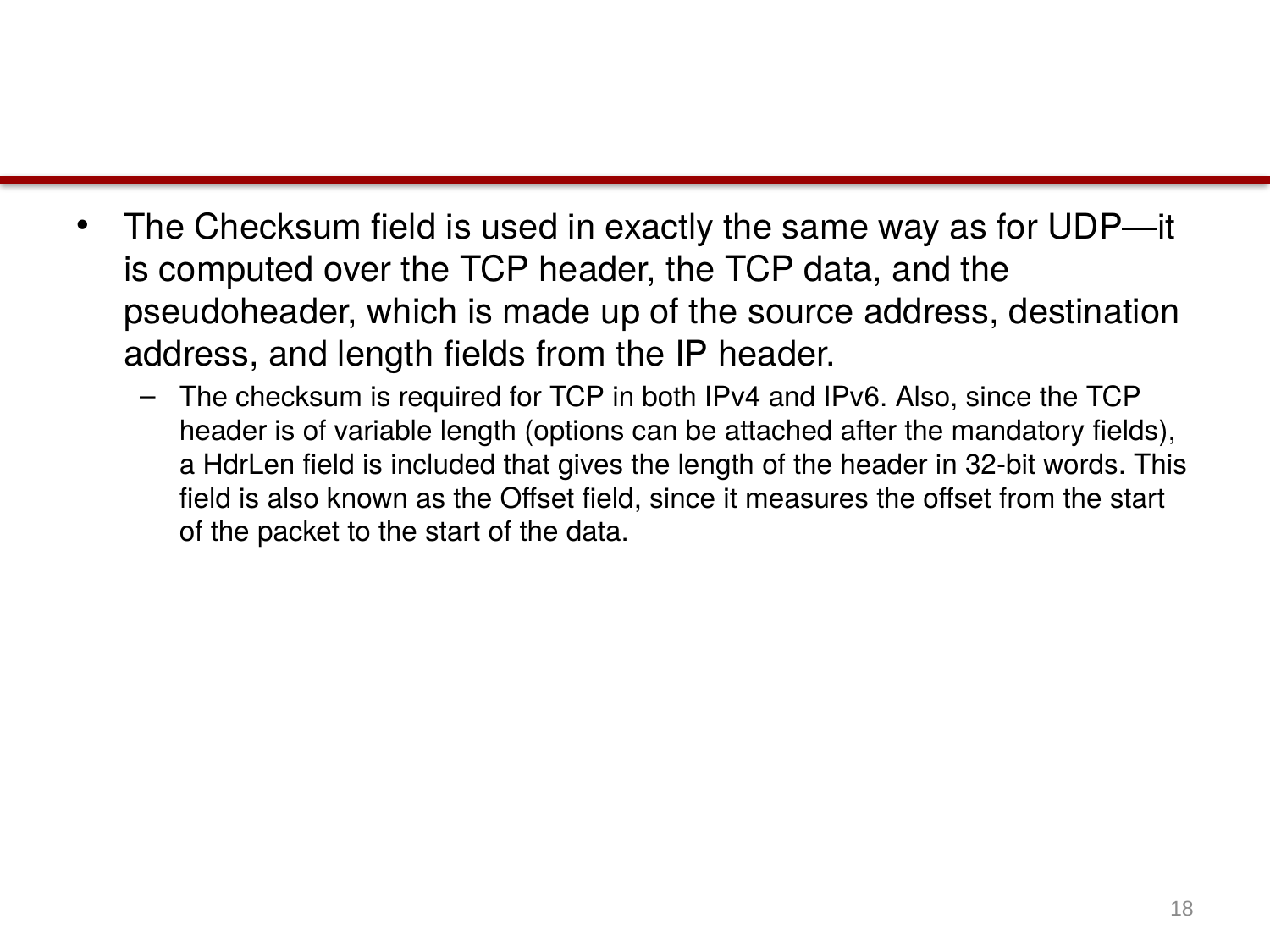

#
The Checksum field is used in exactly the same way as for UDP—it is computed over the TCP header, the TCP data, and the pseudoheader, which is made up of the source address, destination address, and length fields from the IP header.
The checksum is required for TCP in both IPv4 and IPv6. Also, since the TCP header is of variable length (options can be attached after the mandatory fields), a HdrLen field is included that gives the length of the header in 32-bit words. This field is also known as the Offset field, since it measures the offset from the start of the packet to the start of the data.
18